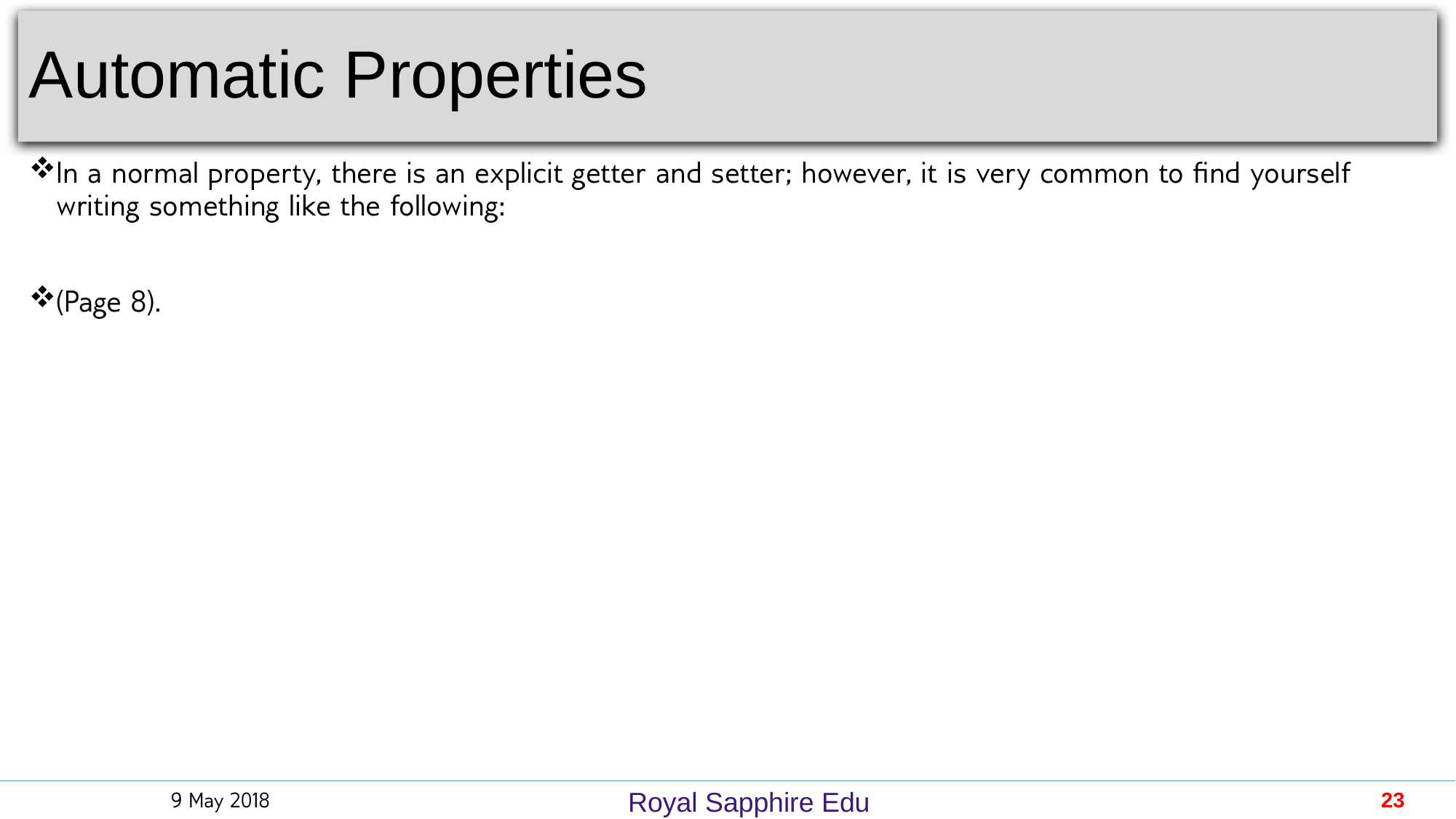

# Automatic Properties
In a normal property, there is an explicit getter and setter; however, it is very common to find yourself writing something like the following:

(Page 8).
9 May 2018
23